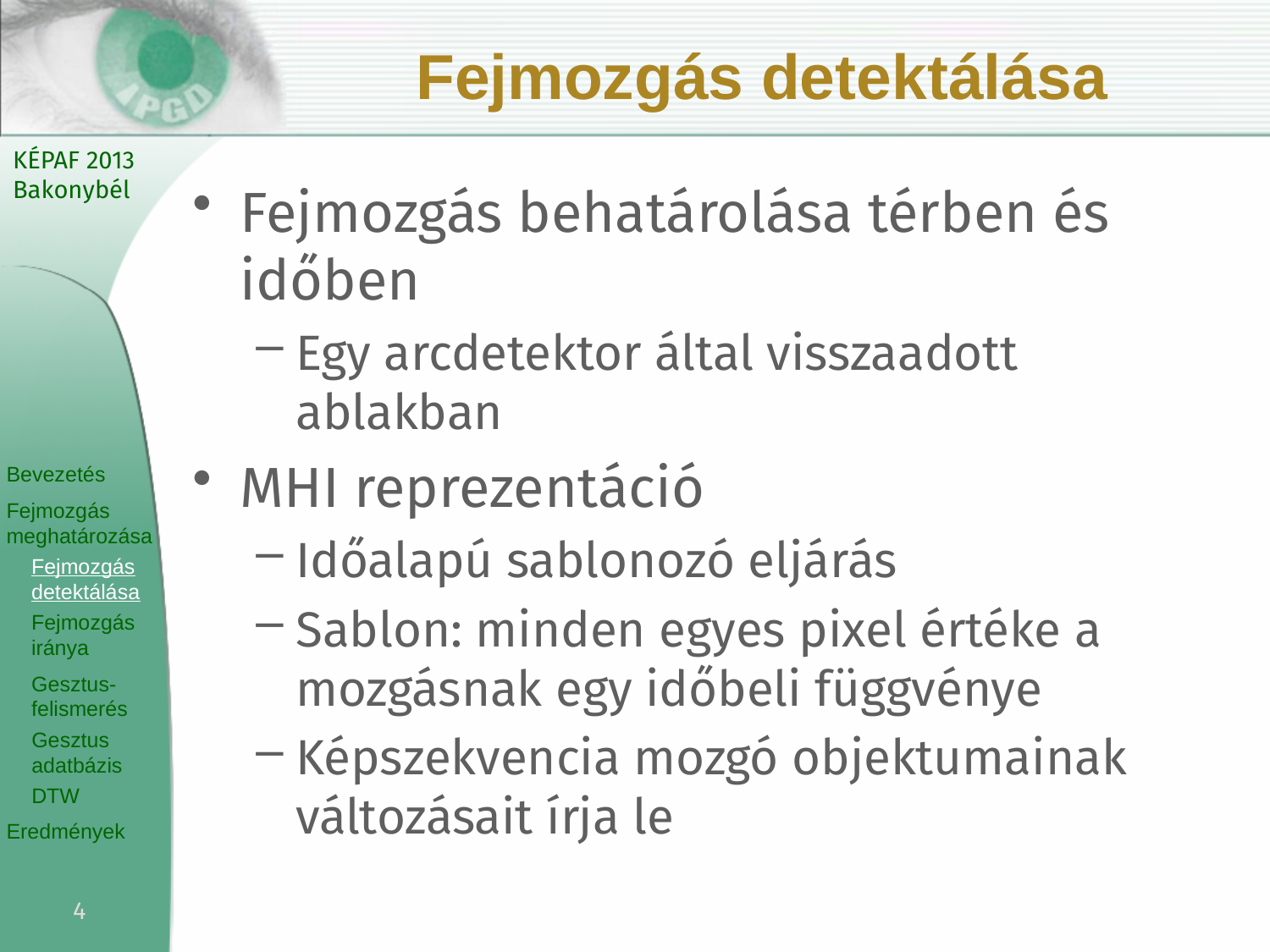

# Fejmozgás detektálása
Fejmozgás behatárolása térben és időben
Egy arcdetektor által visszaadott ablakban
MHI reprezentáció
Időalapú sablonozó eljárás
Sablon: minden egyes pixel értéke a mozgásnak egy időbeli függvénye
Képszekvencia mozgó objektumainak változásait írja le

4